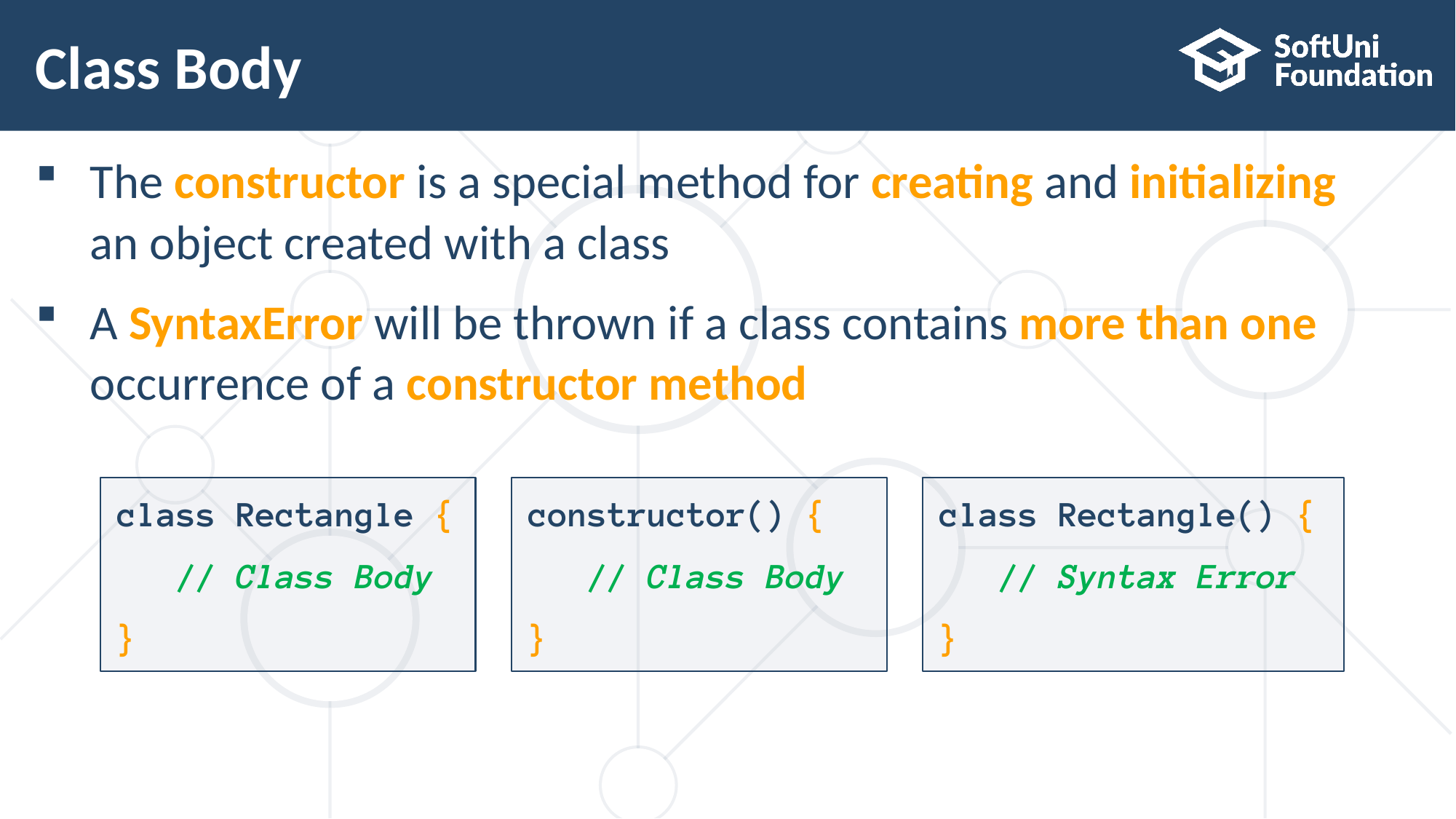

# Class Body
The constructor is a special method for creating and initializing
an object created with a class
A SyntaxError will be thrown if a class contains more than one
occurrence of a constructor method
class Rectangle {
   // Class Body
}
constructor() {
   // Class Body
}
class Rectangle() {
   // Syntax Error
}